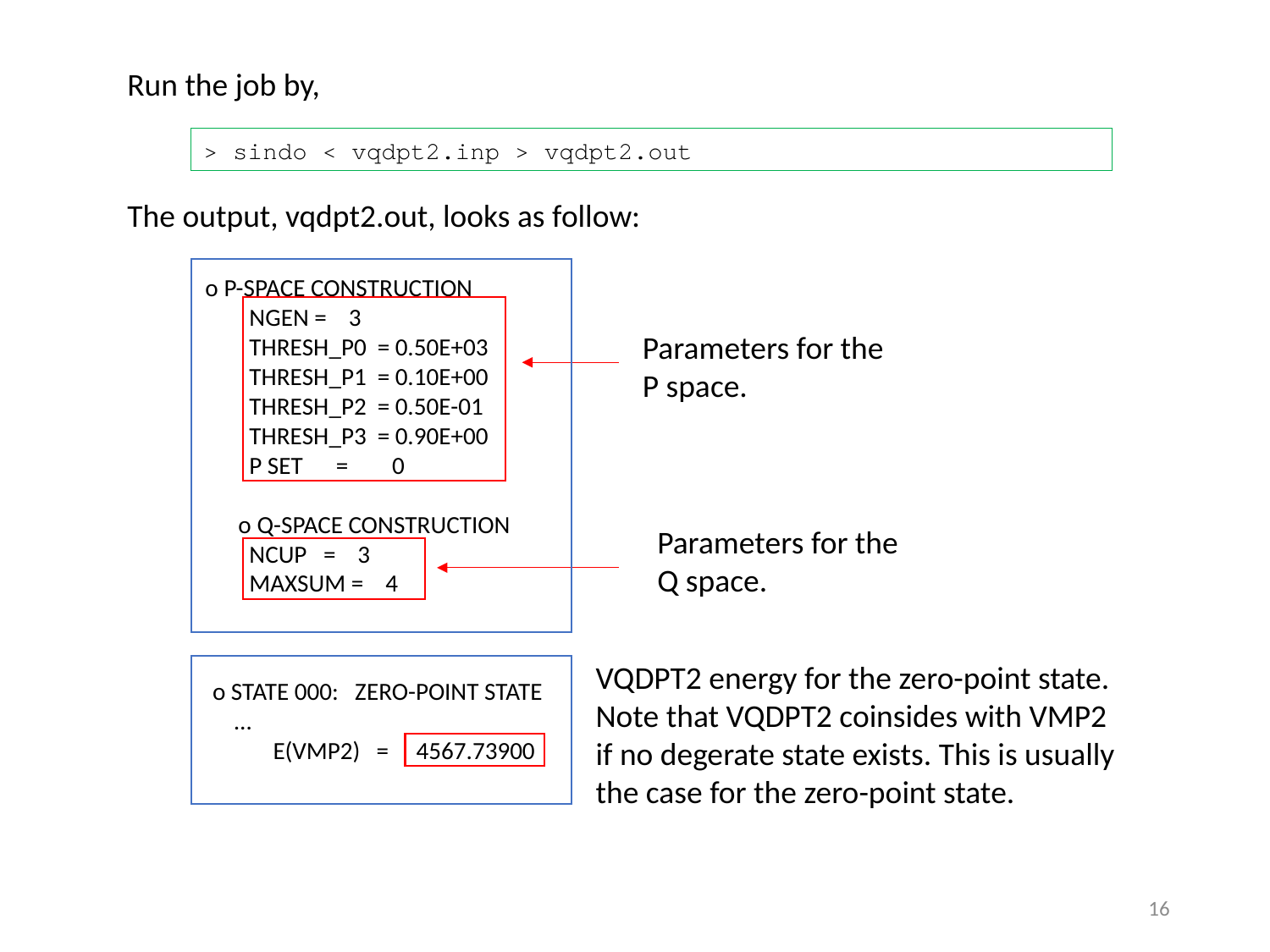

Run the job by,
> sindo < vqdpt2.inp > vqdpt2.out
The output, vqdpt2.out, looks as follow:

 o P-SPACE CONSTRUCTION
         NGEN =    3
         THRESH_P0  = 0.50E+03
         THRESH_P1  = 0.10E+00
         THRESH_P2  = 0.50E-01
         THRESH_P3  = 0.90E+00
         P SET      =        0

       o Q-SPACE CONSTRUCTION
         NCUP   =    3
         MAXSUM =    4

Parameters for the P space.
Parameters for the Q space.

VQDPT2 energy for the zero-point state. Note that VQDPT2 coinsides with VMP2 if no degerate state exists. This is usually the case for the zero-point state.

  o STATE 000:   ZERO-POINT STATE
      …
             E(VMP2)   =     4567.73900

16